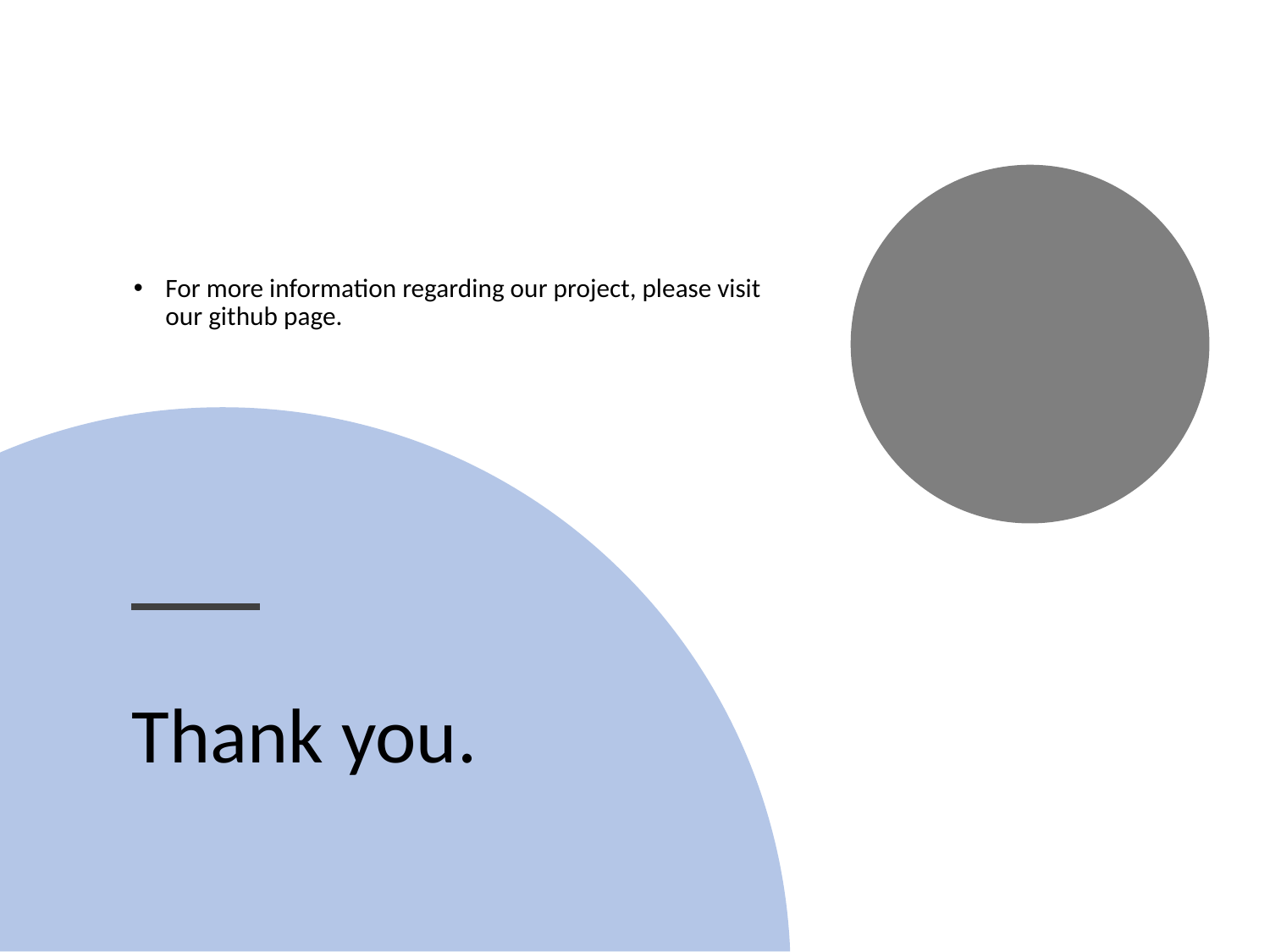

For more information regarding our project, please visit our github page.

# Thank you.